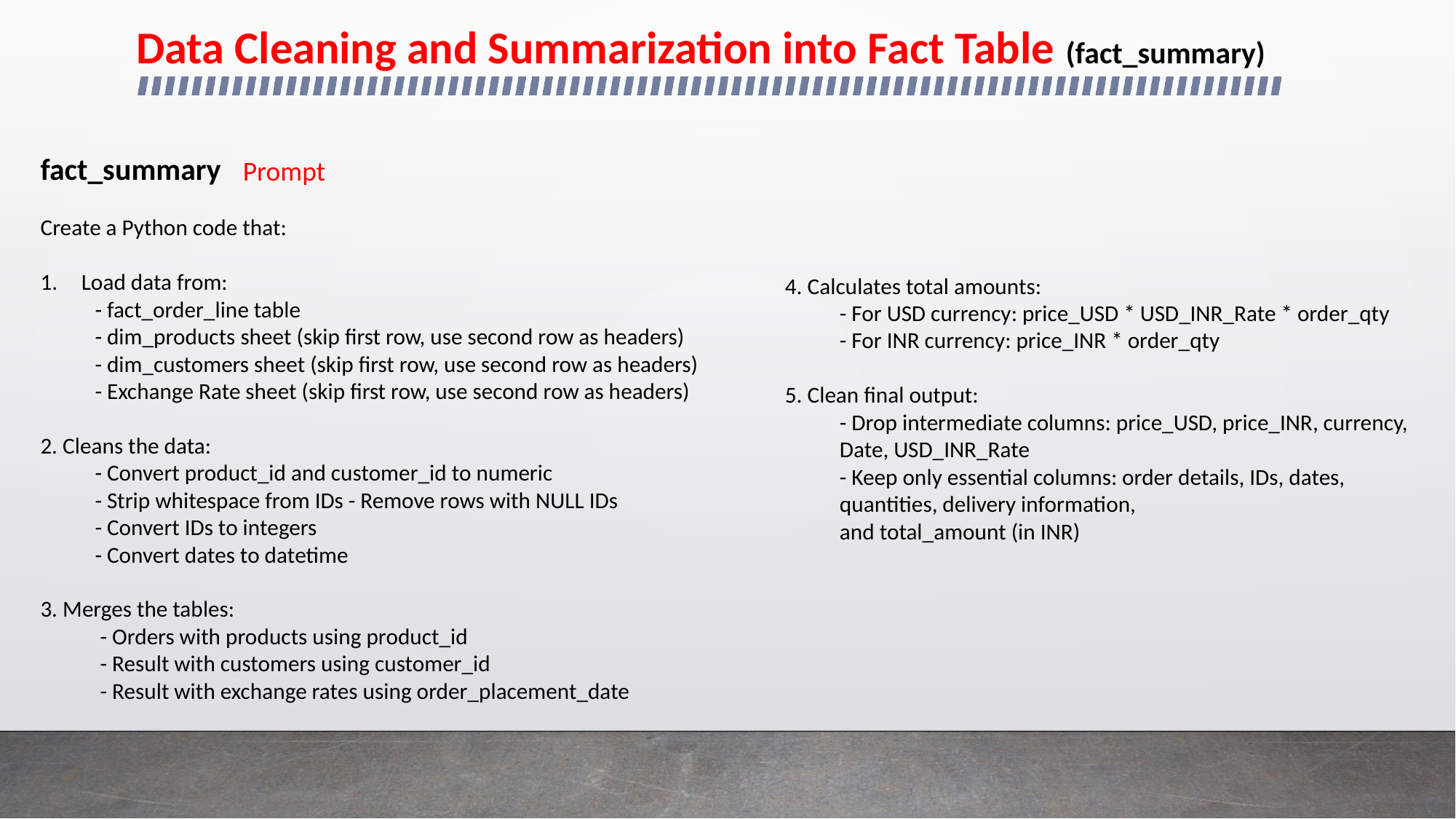

Data Cleaning and Summarization into Fact Table (fact_summary)
fact_summary
Prompt
Create a Python code that:

Load data from:
- fact_order_line table
- dim_products sheet (skip first row, use second row as headers)
- dim_customers sheet (skip first row, use second row as headers)
- Exchange Rate sheet (skip first row, use second row as headers)

2. Cleans the data:
- Convert product_id and customer_id to numeric
- Strip whitespace from IDs - Remove rows with NULL IDs
- Convert IDs to integers
- Convert dates to datetime

3. Merges the tables:
 - Orders with products using product_id
 - Result with customers using customer_id
 - Result with exchange rates using order_placement_date

4. Calculates total amounts:
- For USD currency: price_USD * USD_INR_Rate * order_qty
- For INR currency: price_INR * order_qty

5. Clean final output:
- Drop intermediate columns: price_USD, price_INR, currency, Date, USD_INR_Rate
- Keep only essential columns: order details, IDs, dates, quantities, delivery information,
and total_amount (in INR)